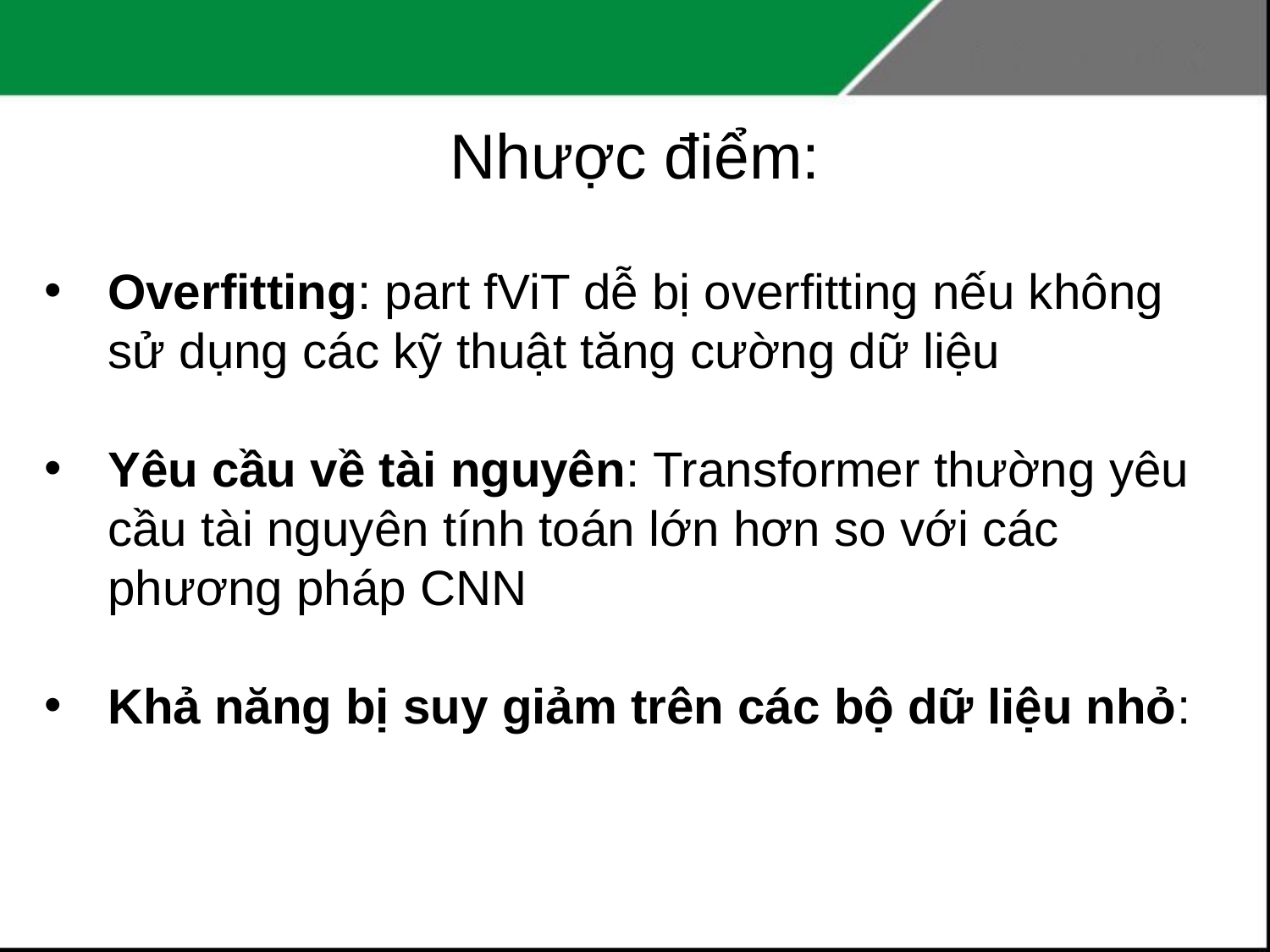

# Nhược điểm:
Overfitting: part fViT dễ bị overfitting nếu không sử dụng các kỹ thuật tăng cường dữ liệu

Yêu cầu về tài nguyên: Transformer thường yêu cầu tài nguyên tính toán lớn hơn so với các phương pháp CNN

Khả năng bị suy giảm trên các bộ dữ liệu nhỏ: